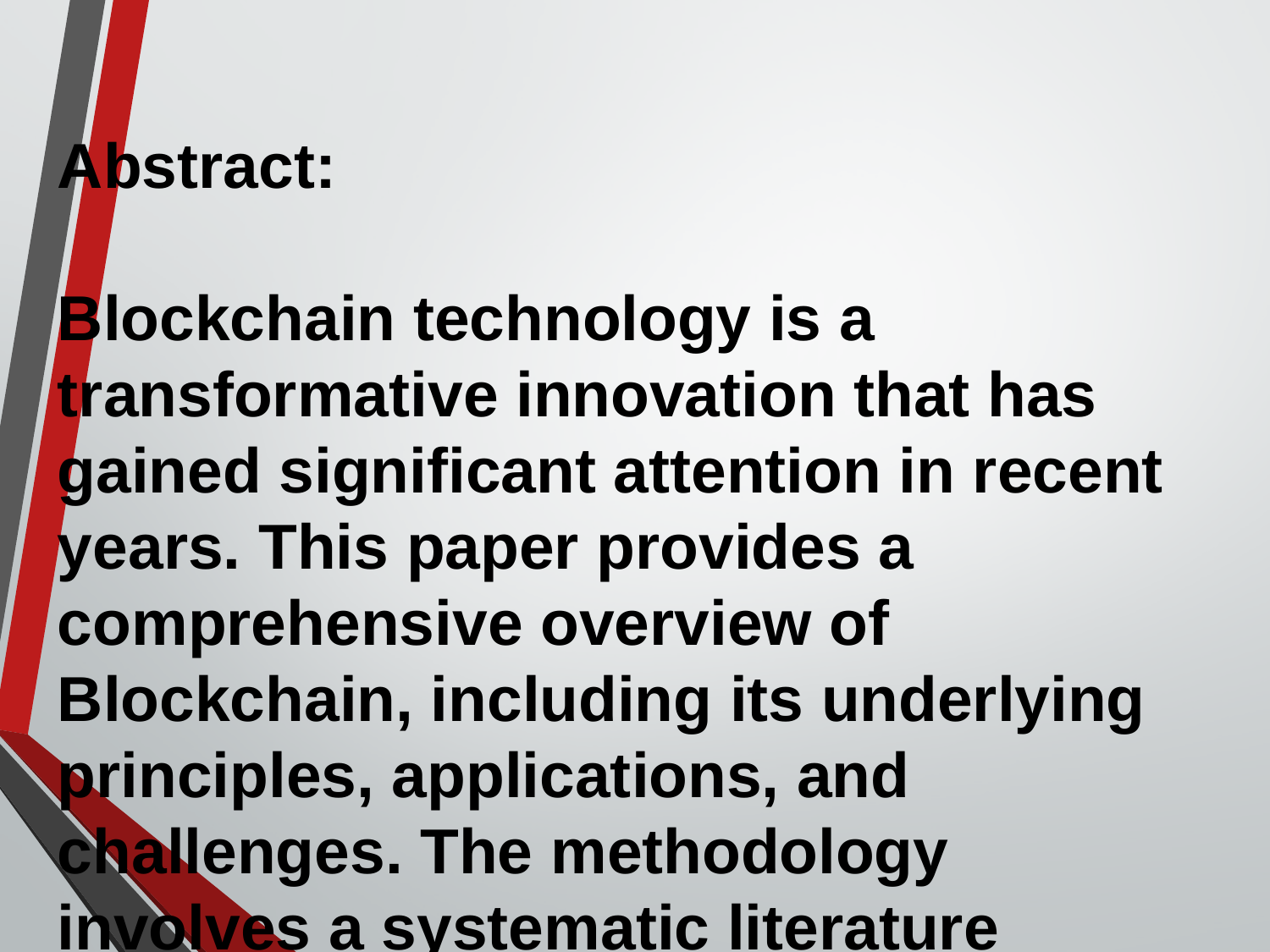

Abstract:

Blockchain technology is a transformative innovation that has gained significant attention in recent years. This paper provides a comprehensive overview of Blockchain, including its underlying principles, applications, and challenges. The methodology involves a systematic literature review, examining scholarly articles, reports, and case studies. The paper also explores the hardware and software tools used in Blockchain implementations.